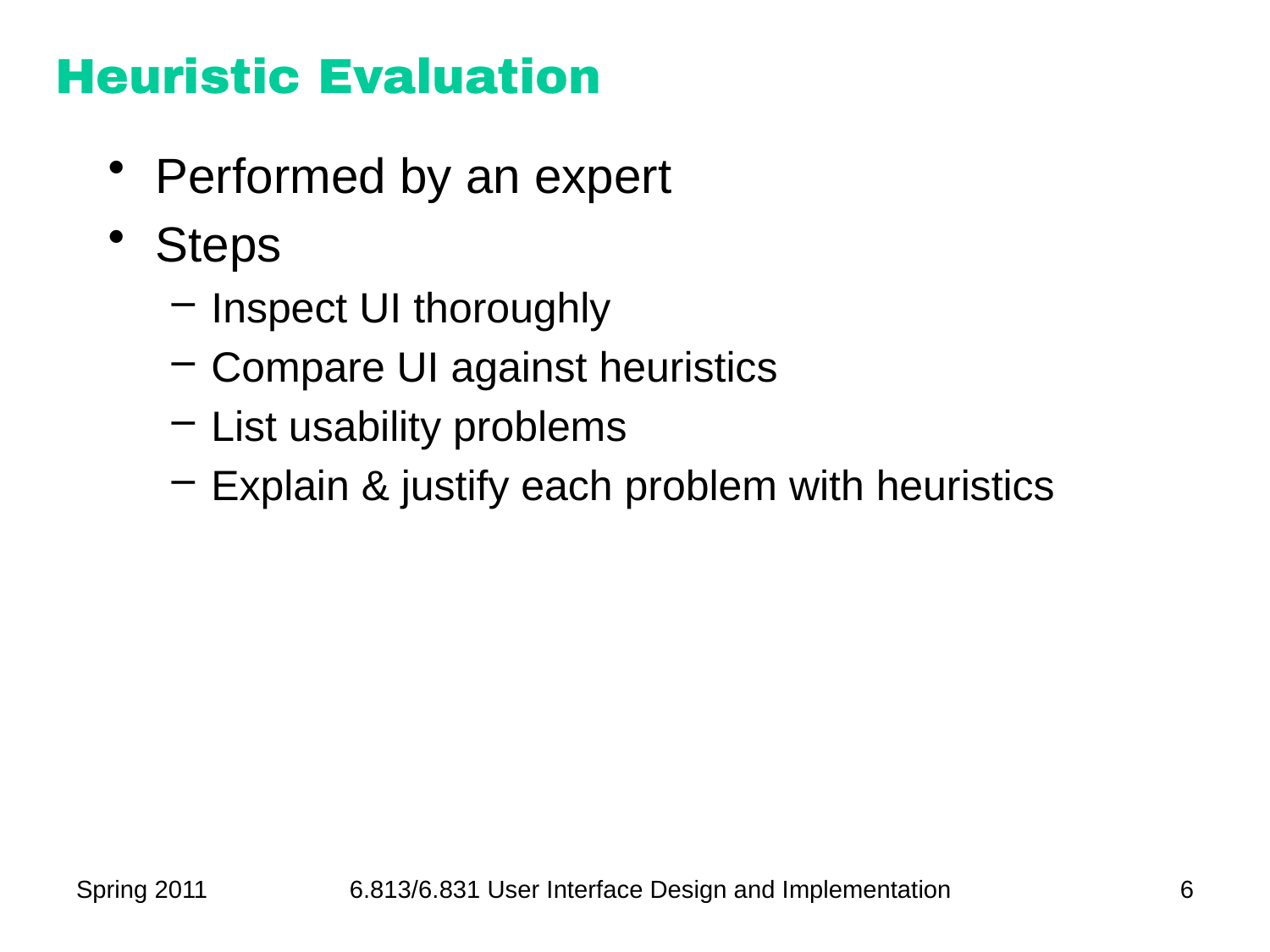

# Heuristic Evaluation
Performed by an expert
Steps
Inspect UI thoroughly
Compare UI against heuristics
List usability problems
Explain & justify each problem with heuristics

Spring 2011
6.813/6.831 User Interface Design and Implementation
6